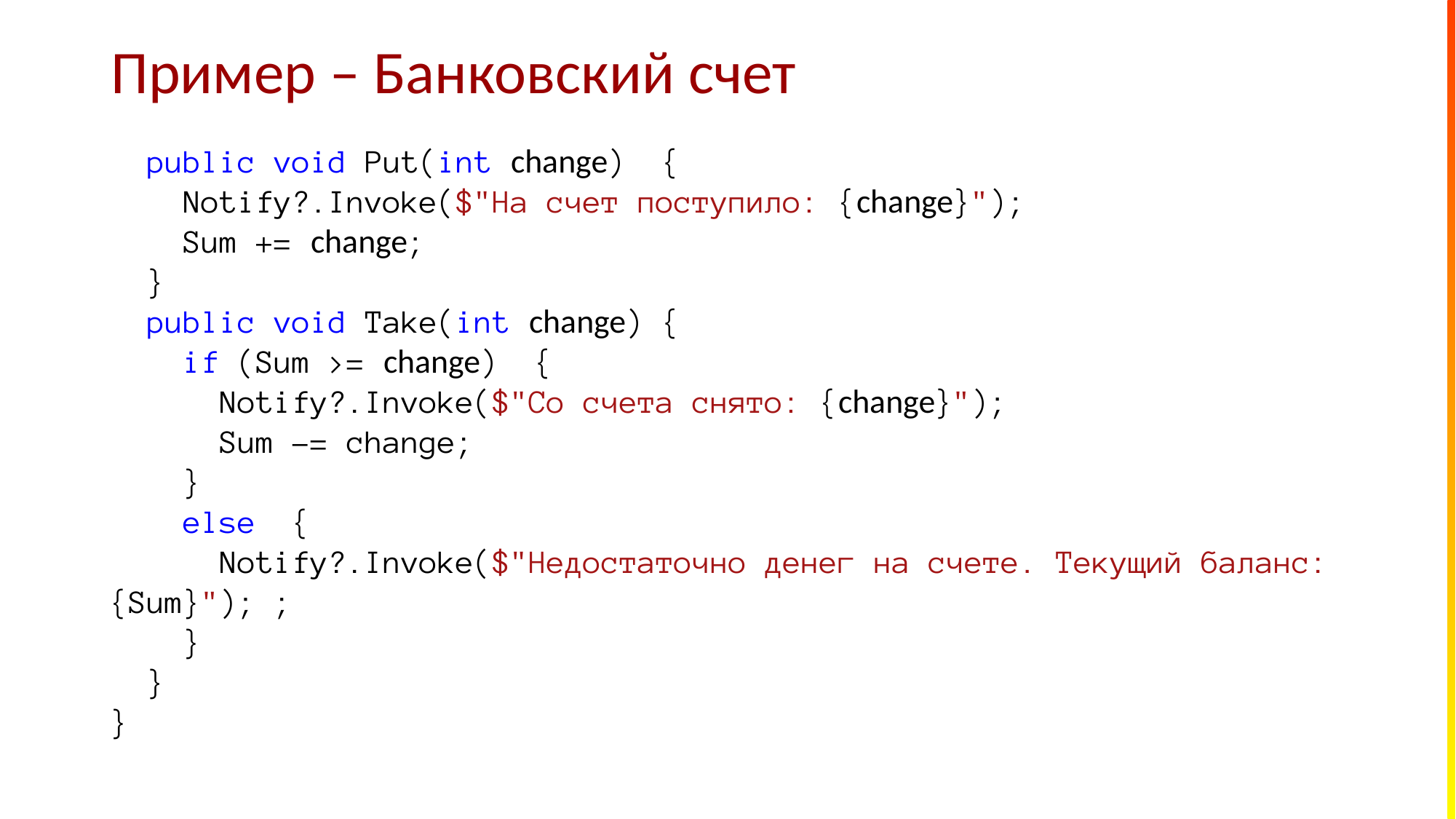

# Пример – Банковский счет
  public void Put(int change)  {
    Notify?.Invoke($"На счет поступило: {change}");
    Sum += change;
  }
  public void Take(int change) {
    if (Sum >= change)  {
      Notify?.Invoke($"Со счета снято: {change}");
      Sum -= change;
    }
    else  {
      Notify?.Invoke($"Недостаточно денег на счете. Текущий баланс: {Sum}"); ;
    }
  }
}